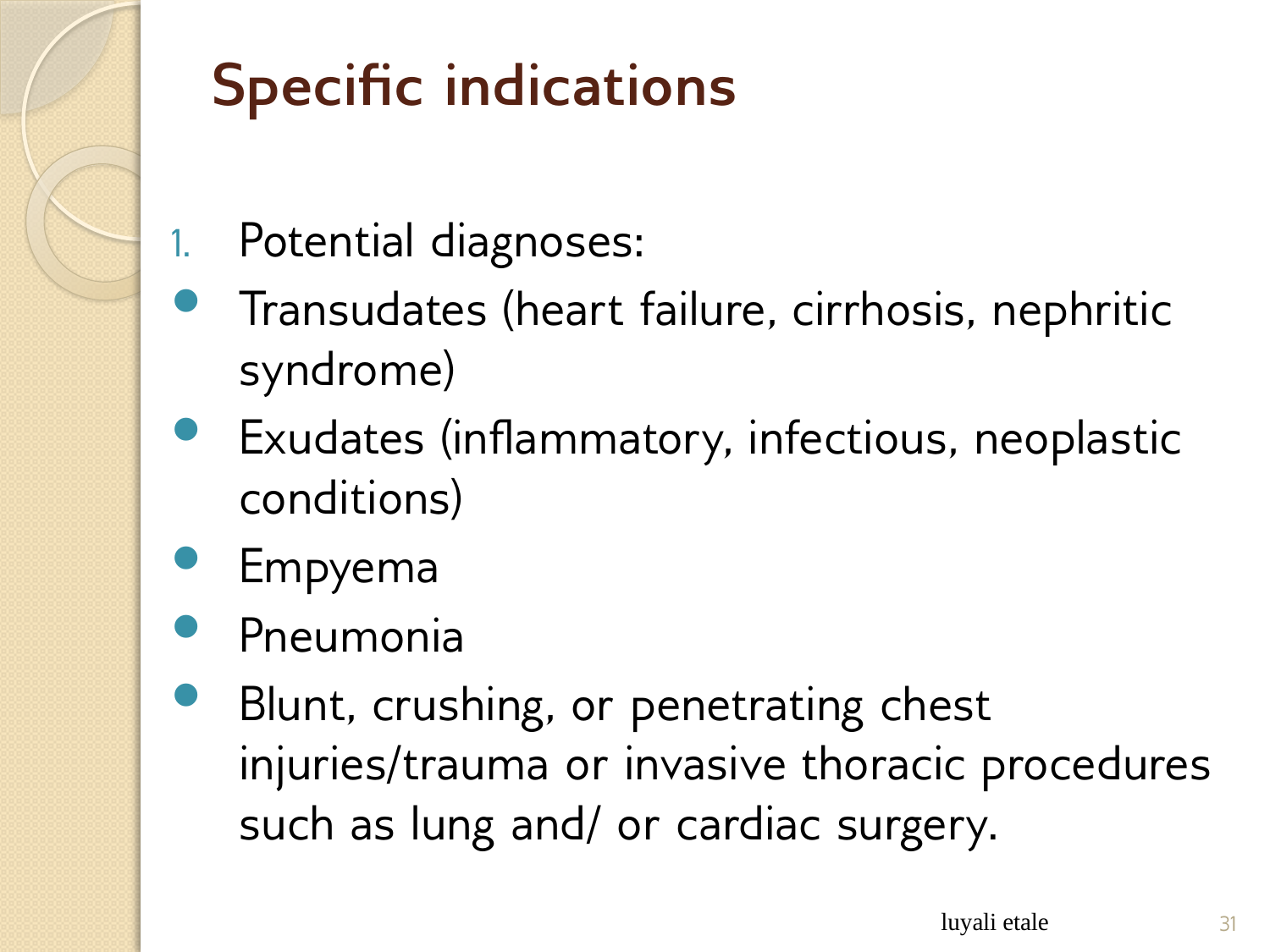

# Specific indications
Potential diagnoses:
Transudates (heart failure, cirrhosis, nephritic syndrome)
Exudates (inflammatory, infectious, neoplastic conditions)
Empyema
Pneumonia
Blunt, crushing, or penetrating chest injuries/trauma or invasive thoracic procedures such as lung and/ or cardiac surgery.
luyali etale
31